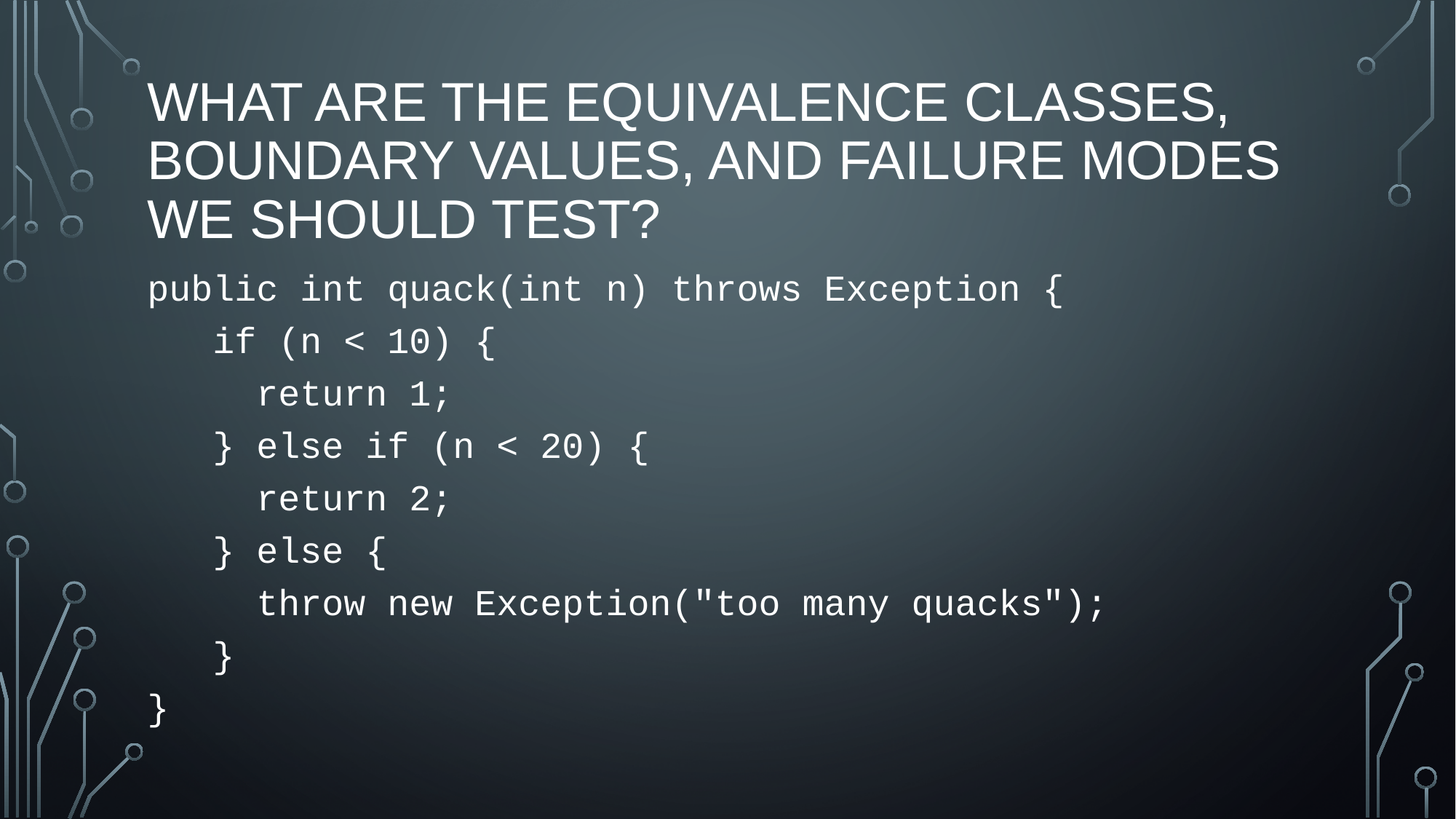

# What are The equivalence classes, boundary values, and failure modes we should test?
public int quack(int n) throws Exception {
   if (n < 10) {
     return 1;
   } else if (n < 20) {
     return 2;
   } else {
     throw new Exception("too many quacks");
   }
}